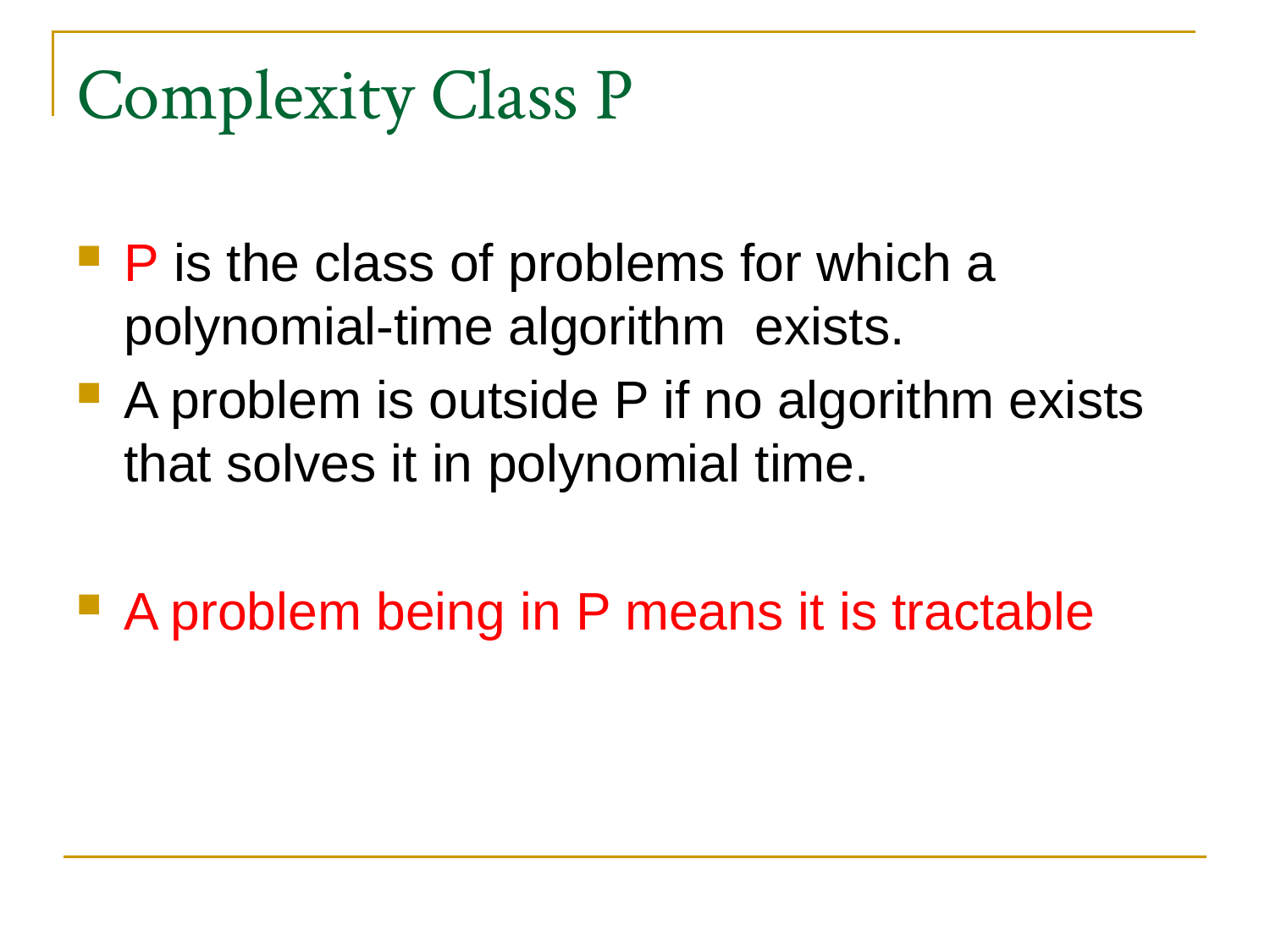

# Complexity Class P
P is the class of problems for which a polynomial-time algorithm  exists.
A problem is outside P if no algorithm exists that solves it in polynomial time.

A problem being in P means it is tractable